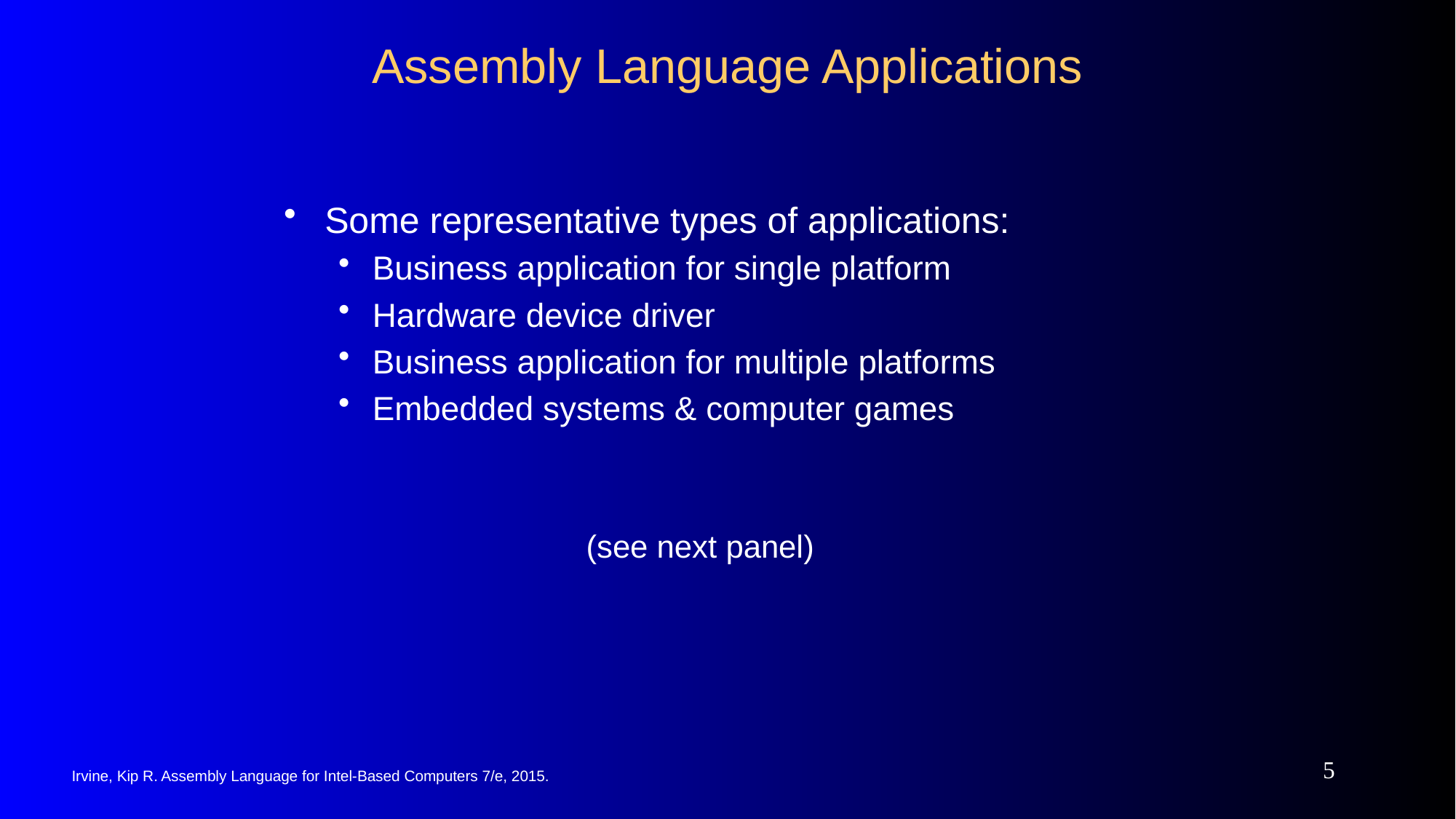

# Assembly Language Applications
Some representative types of applications:
Business application for single platform
Hardware device driver
Business application for multiple platforms
Embedded systems & computer games
(see next panel)
5
Irvine, Kip R. Assembly Language for Intel-Based Computers 7/e, 2015.